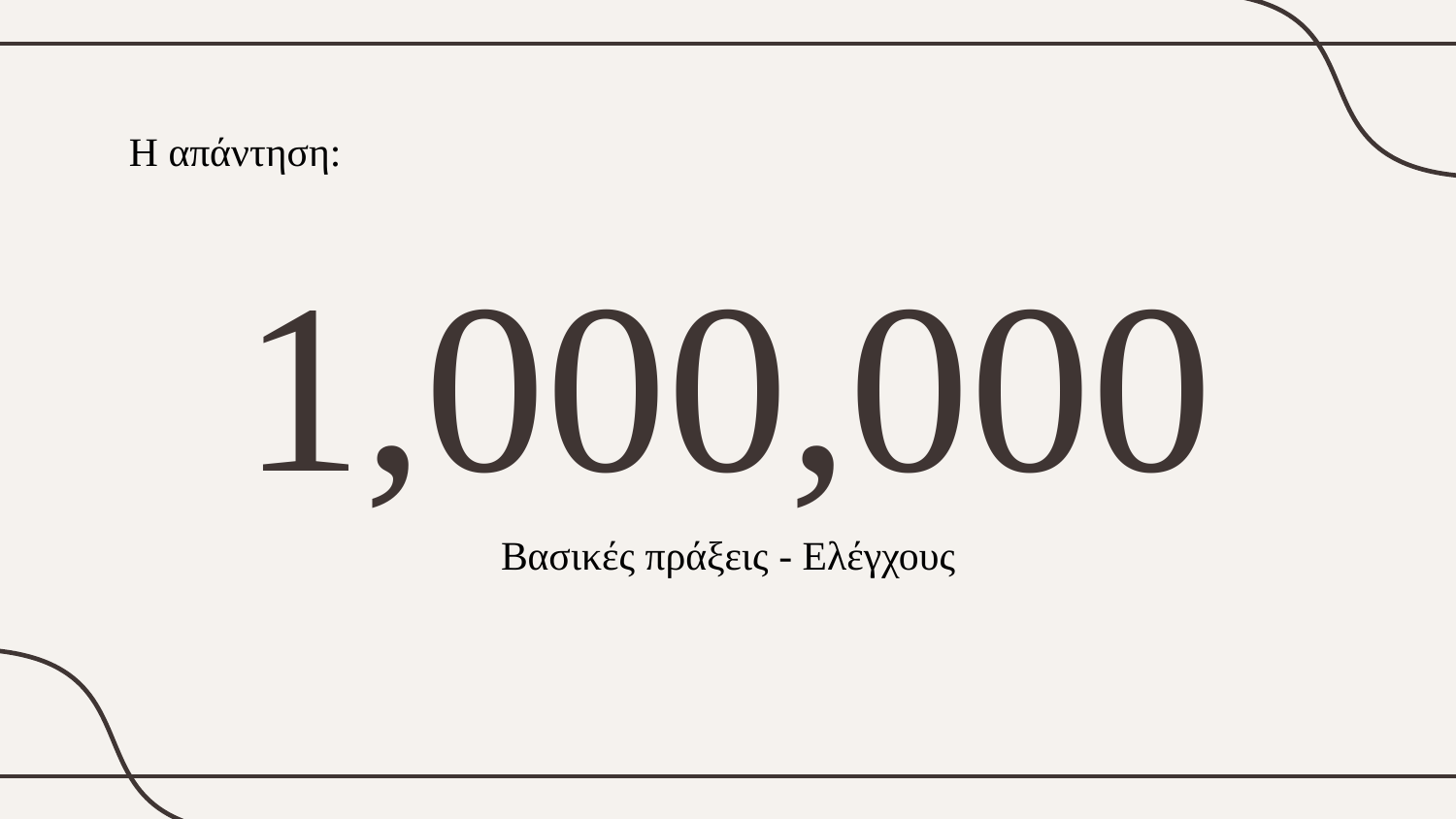

Η απάντηση:
# 1,000,000
Βασικές πράξεις - Ελέγχους